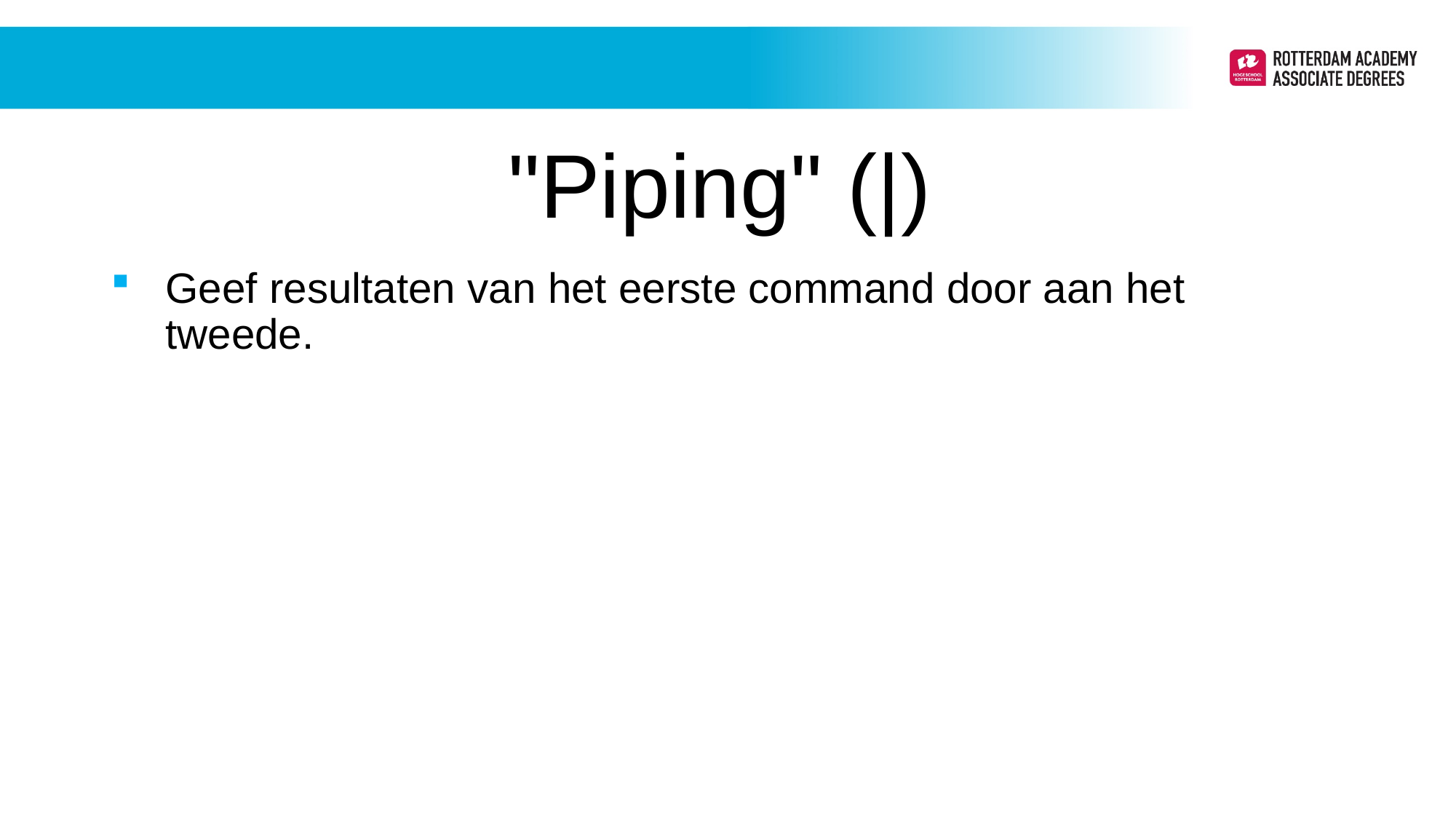

"Piping" (|)
Geef resultaten van het eerste command door aan het tweede.

Periode 1
Periode 1